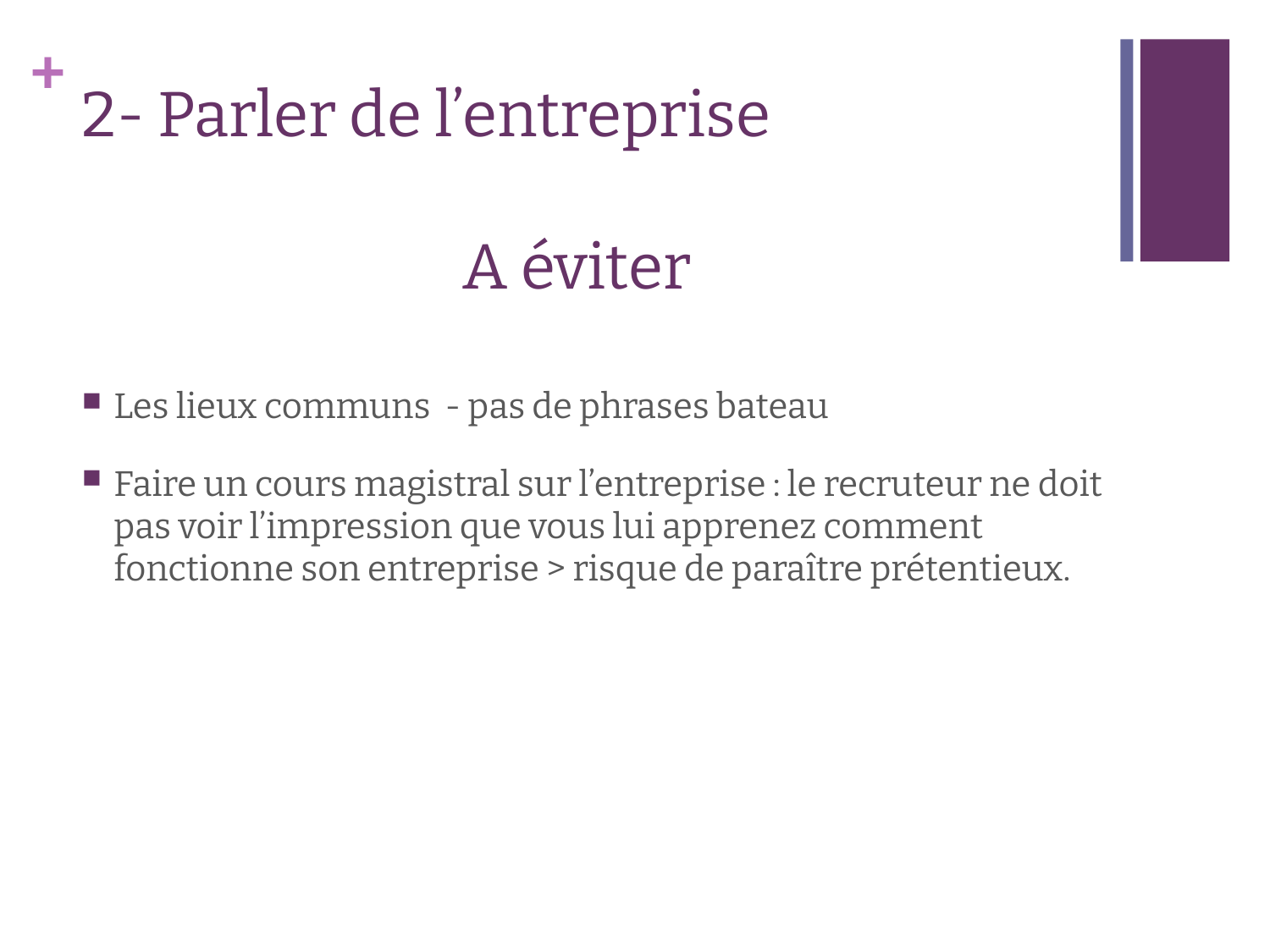

# 2- Parler de l’entreprise A éviter
Les lieux communs  - pas de phrases bateau
Faire un cours magistral sur l’entreprise : le recruteur ne doit pas voir l’impression que vous lui apprenez comment fonctionne son entreprise > risque de paraître prétentieux.